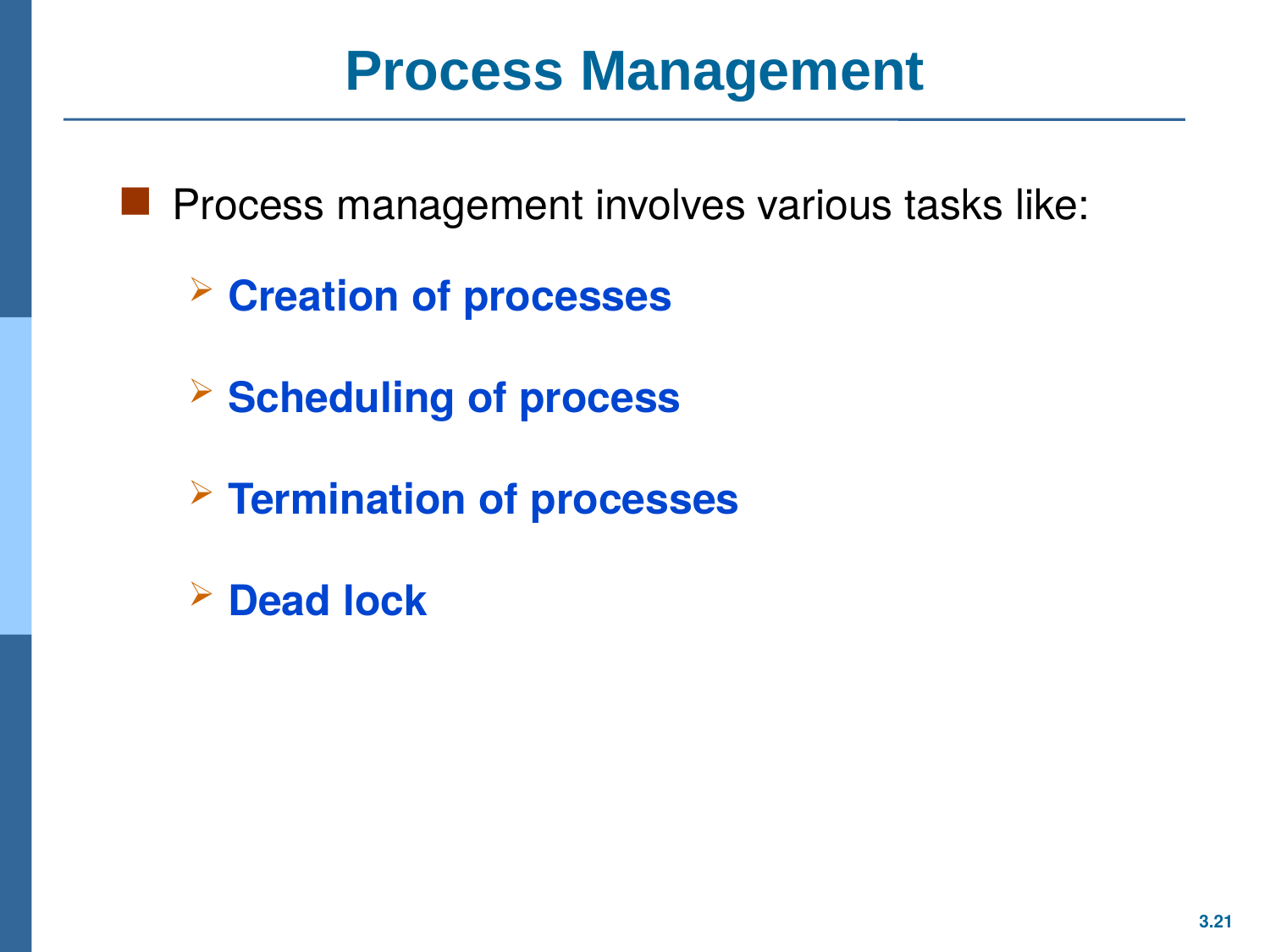

# Process Management
Process management involves various tasks like:
Creation of processes
Scheduling of process
Termination of processes
Dead lock